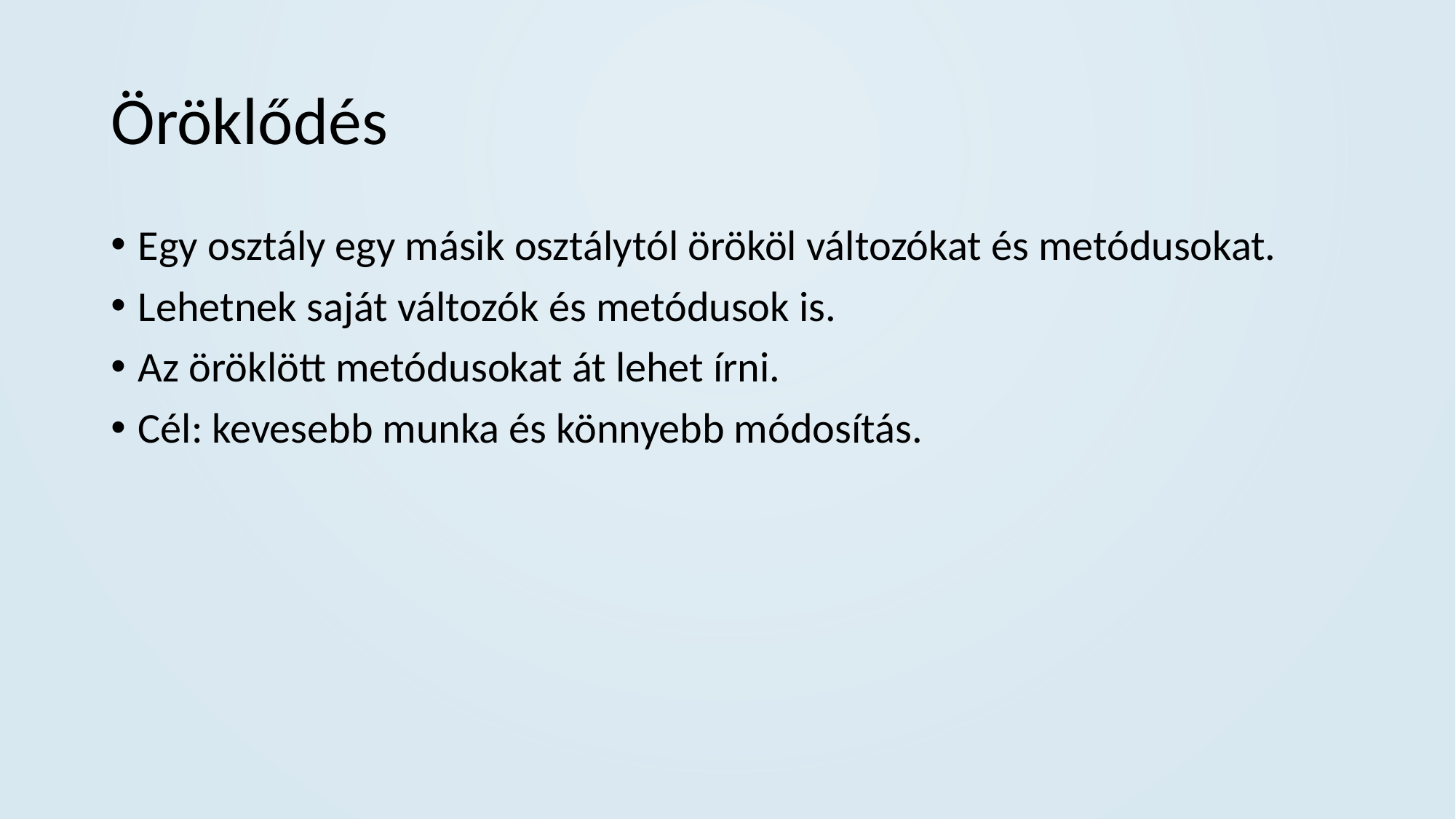

# Öröklődés
Egy osztály egy másik osztálytól örököl változókat és metódusokat.
Lehetnek saját változók és metódusok is.
Az öröklött metódusokat át lehet írni.
Cél: kevesebb munka és könnyebb módosítás.